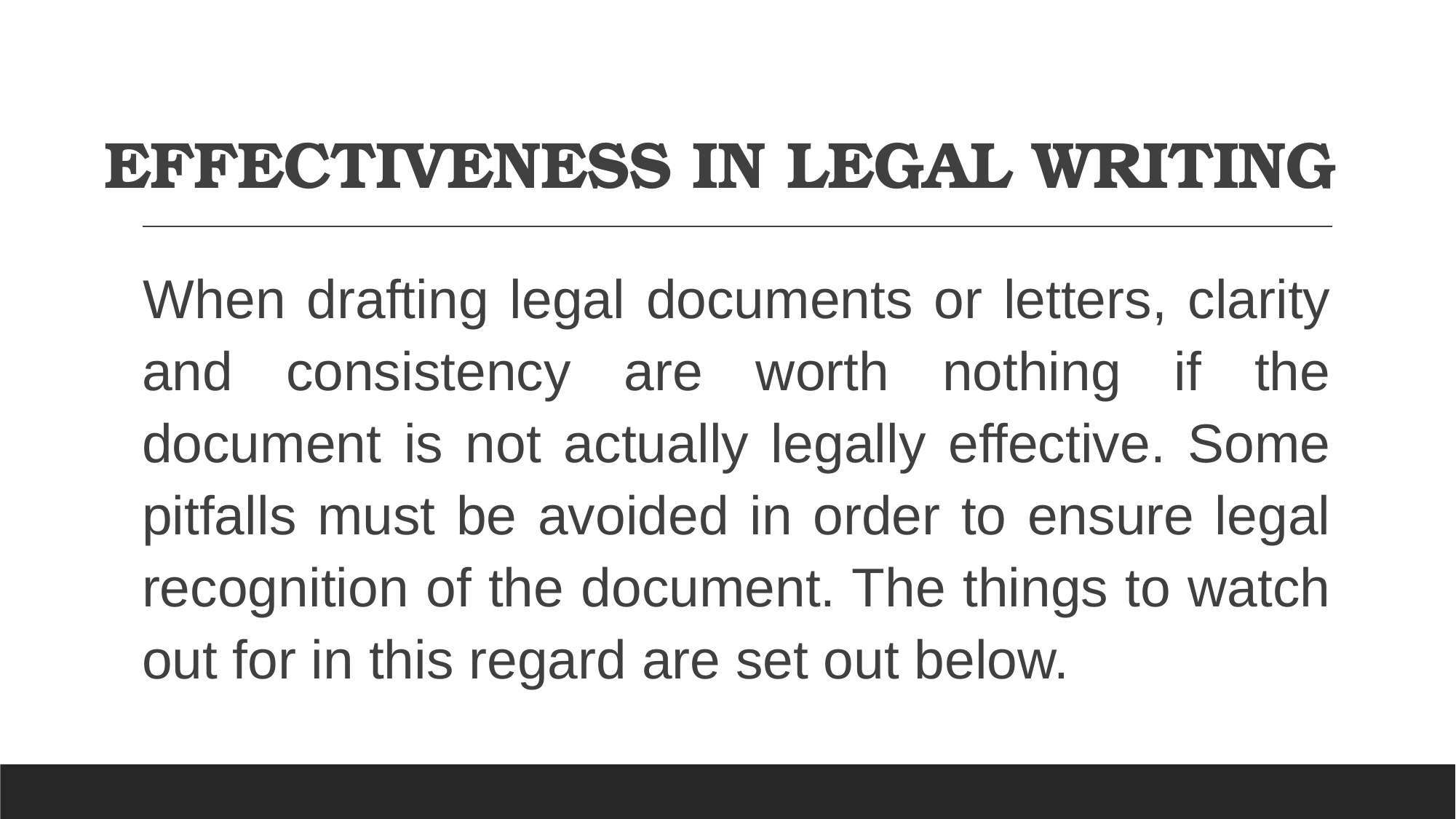

# EFFECTIVENESS IN LEGAL WRITING
When drafting legal documents or letters, clarity and consistency are worth nothing if the document is not actually legally effective. Some pitfalls must be avoided in order to ensure legal recognition of the document. The things to watch out for in this regard are set out below.